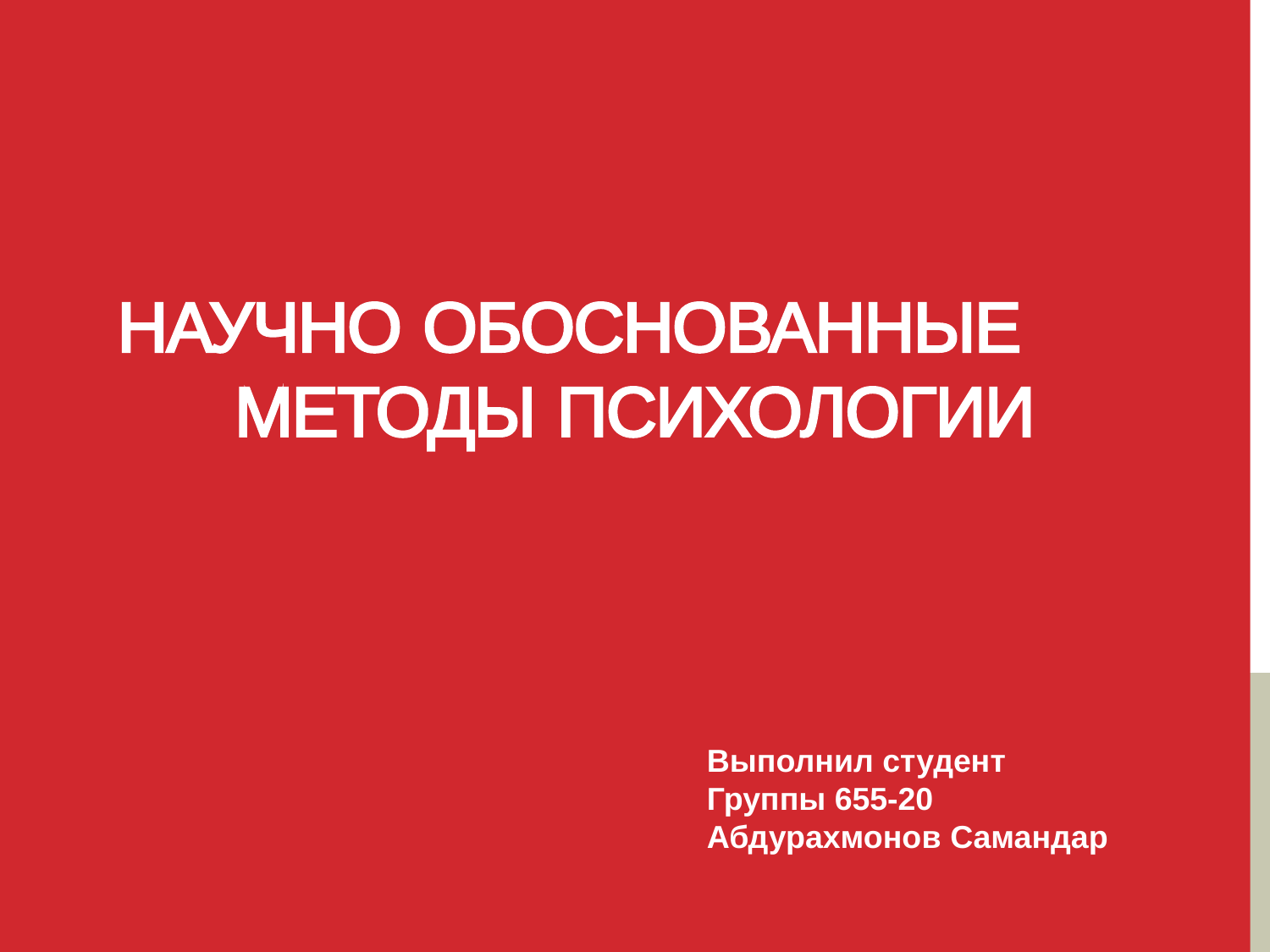

# НАУЧНО ОБОСНОВАННЫЕ       МЕТОДЫ ПСИХОЛОГИИ

Выполнил студент
Группы 655-20
Абдурахмонов Самандар